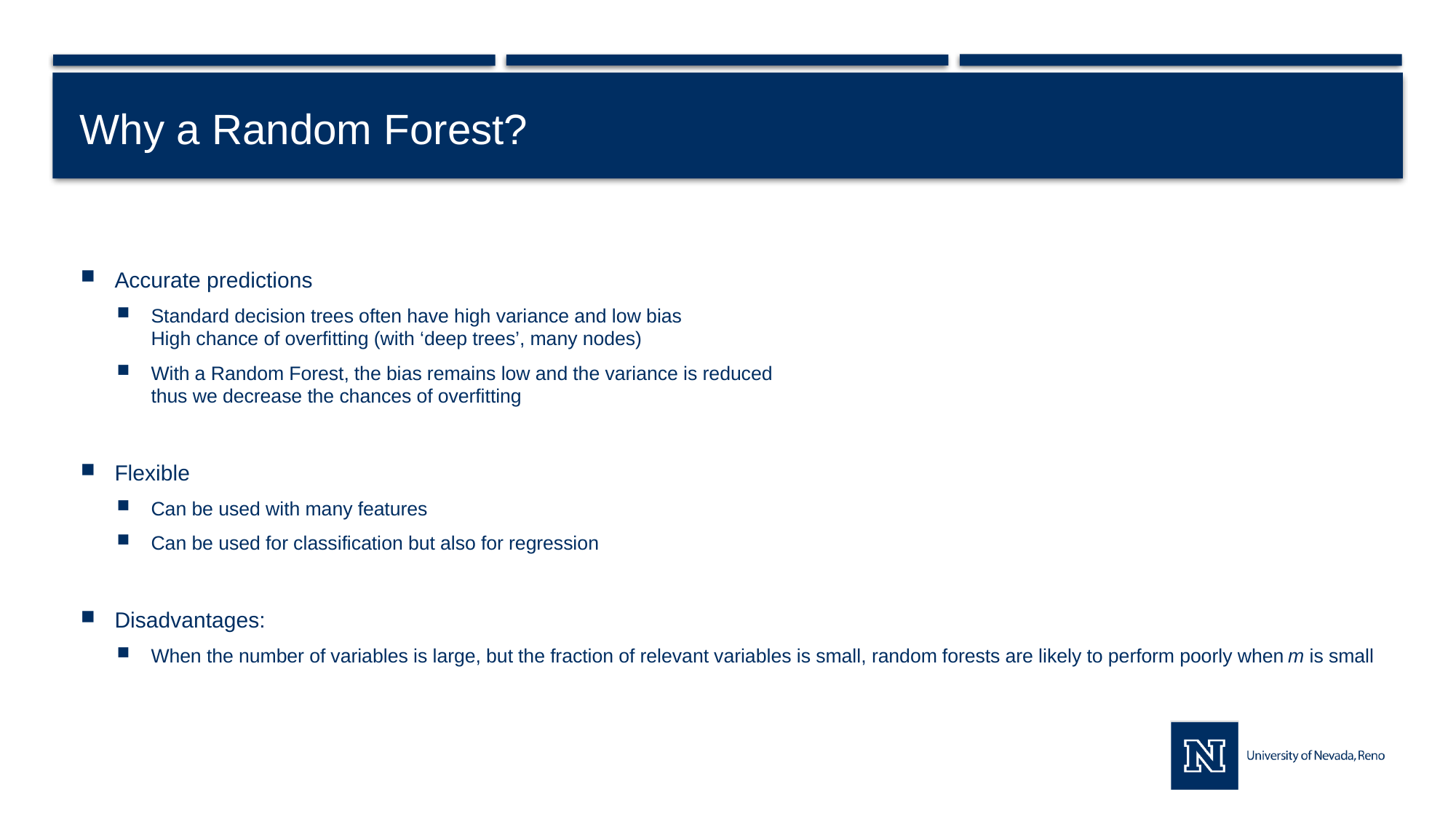

# Why a Random Forest?
Accurate predictions
Standard decision trees often have high variance and low bias
High chance of overfitting (with ‘deep trees’, many nodes)
With a Random Forest, the bias remains low and the variance is reduced
thus we decrease the chances of overfitting

Flexible
Can be used with many features
Can be used for classification but also for regression

Disadvantages:
When the number of variables is large, but the fraction of relevant variables is small, random forests are likely to perform poorly when m is small